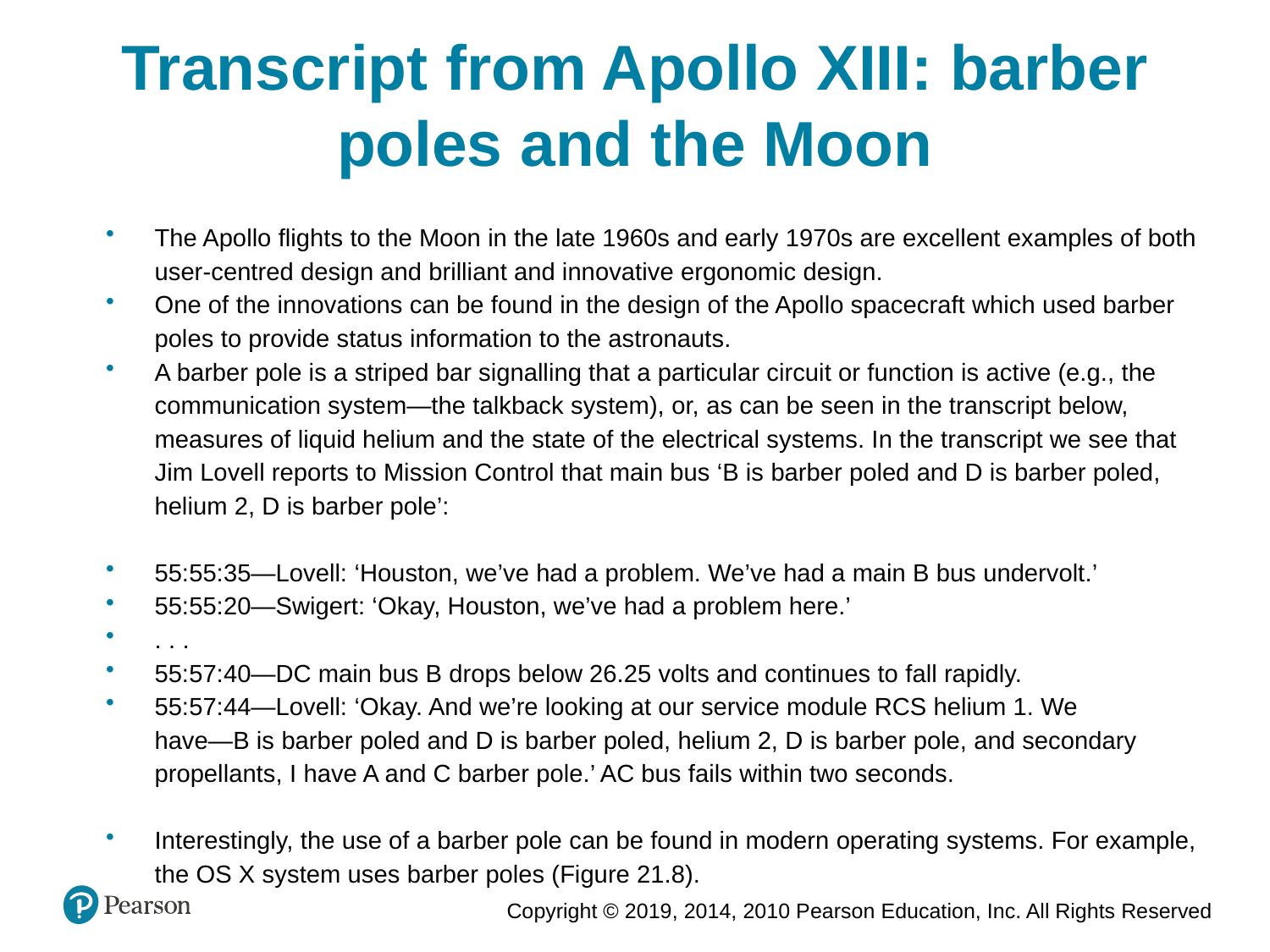

Transcript from Apollo XIII: barber poles and the Moon
The Apollo flights to the Moon in the late 1960s and early 1970s are excellent examples of both user-centred design and brilliant and innovative ergonomic design.
One of the innovations can be found in the design of the Apollo spacecraft which used barber poles to provide status information to the astronauts.
A barber pole is a striped bar signalling that a particular circuit or function is active (e.g., the communication system—the talkback system), or, as can be seen in the transcript below, measures of liquid helium and the state of the electrical systems. In the transcript we see that Jim Lovell reports to Mission Control that main bus ‘B is barber poled and D is barber poled, helium 2, D is barber pole’:

55:55:35—Lovell: ‘Houston, we’ve had a problem. We’ve had a main B bus undervolt.’
55:55:20—Swigert: ‘Okay, Houston, we’ve had a problem here.’
. . .
55:57:40—DC main bus B drops below 26.25 volts and continues to fall rapidly.
55:57:44—Lovell: ‘Okay. And we’re looking at our service module RCS helium 1. We
have—B is barber poled and D is barber poled, helium 2, D is barber pole, and secondary propellants, I have A and C barber pole.’ AC bus fails within two seconds.

Interestingly, the use of a barber pole can be found in modern operating systems. For example, the OS X system uses barber poles (Figure 21.8).